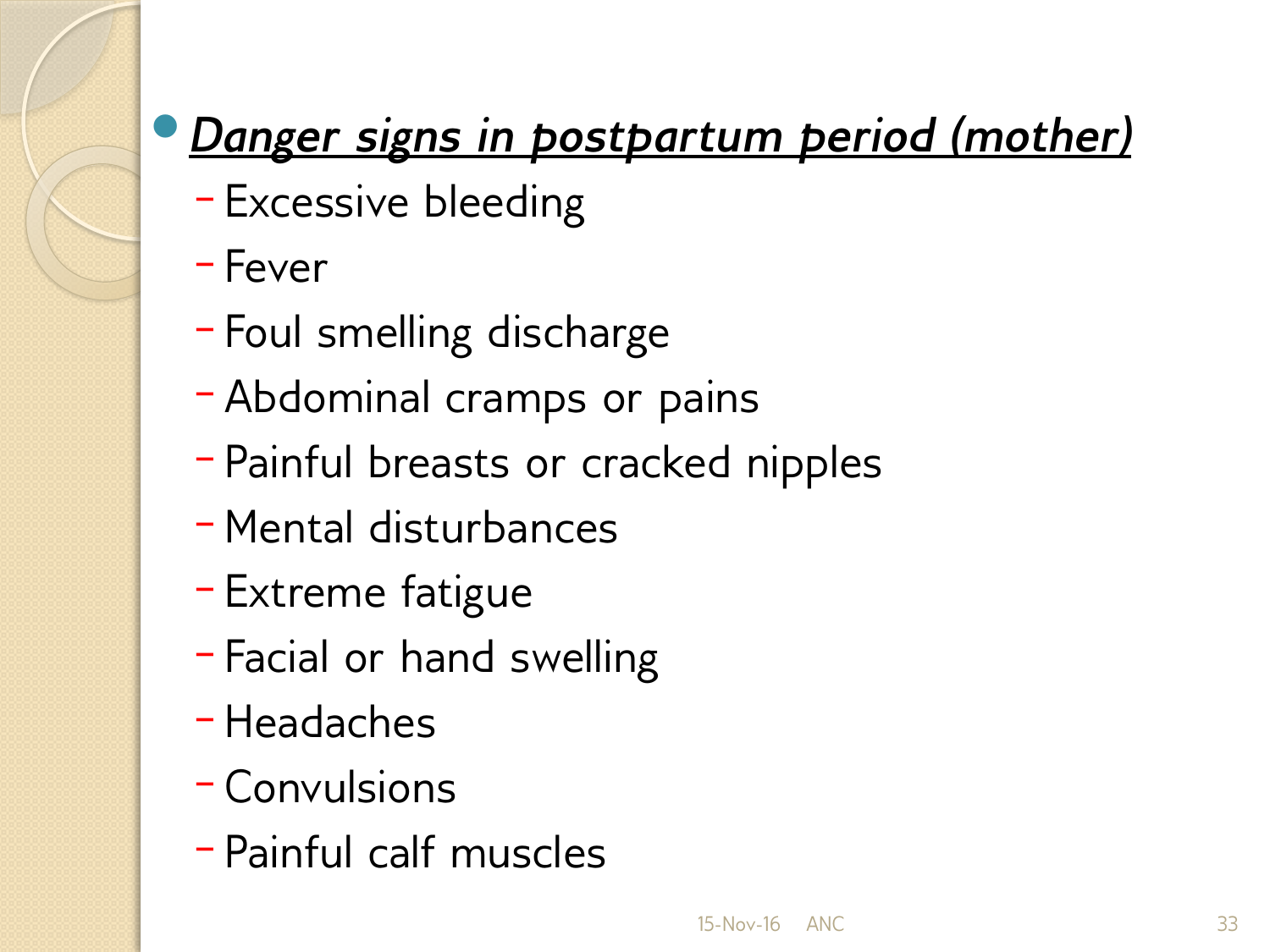

Danger signs in postpartum period (mother)
Excessive bleeding
Fever
Foul smelling discharge
Abdominal cramps or pains
Painful breasts or cracked nipples
Mental disturbances
Extreme fatigue
Facial or hand swelling
Headaches
Convulsions
Painful calf muscles
15-Nov-16
ANC
33